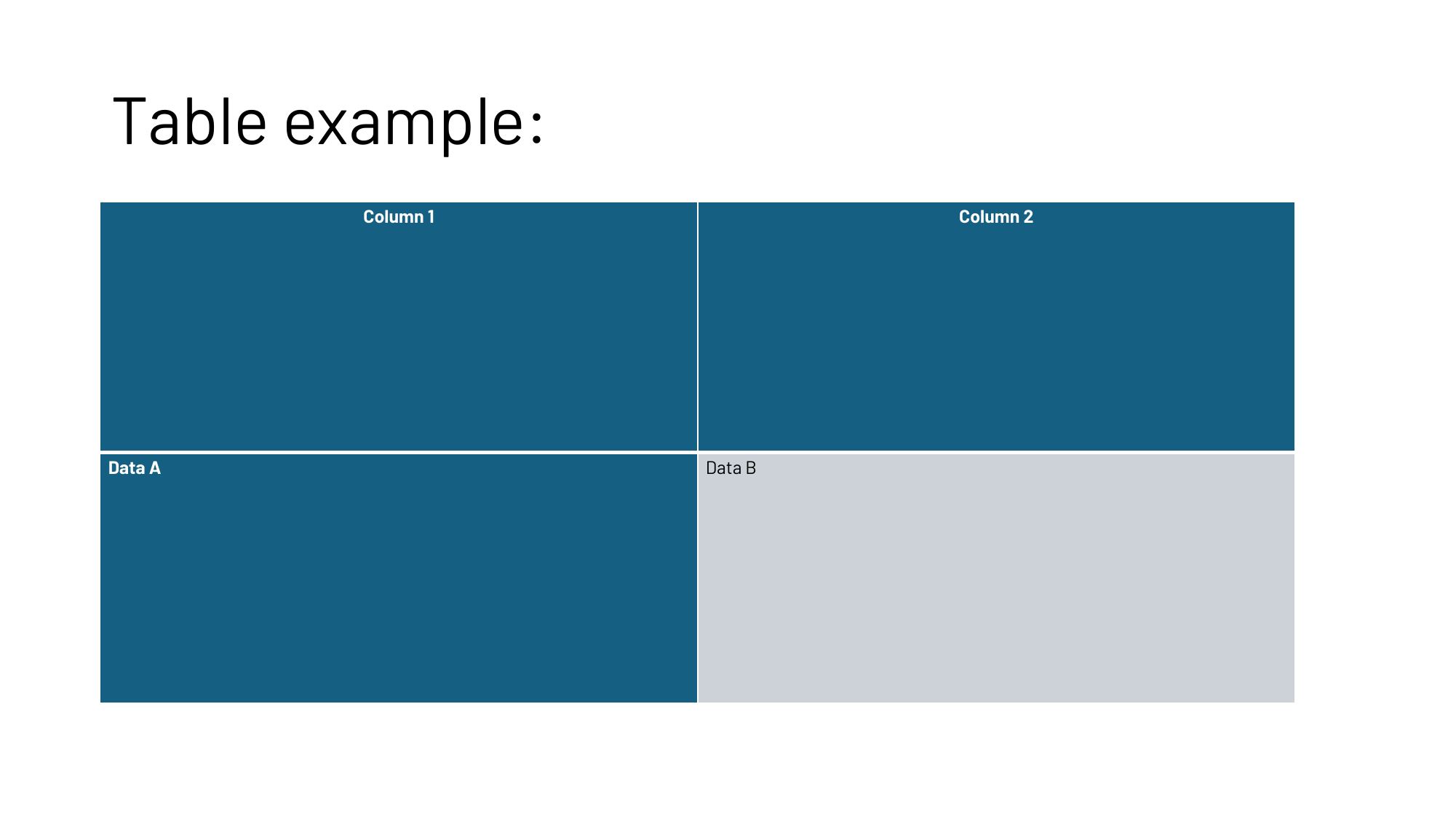

# Table example:
| Column 1 | Column 2 |
| --- | --- |
| Data A | Data B |